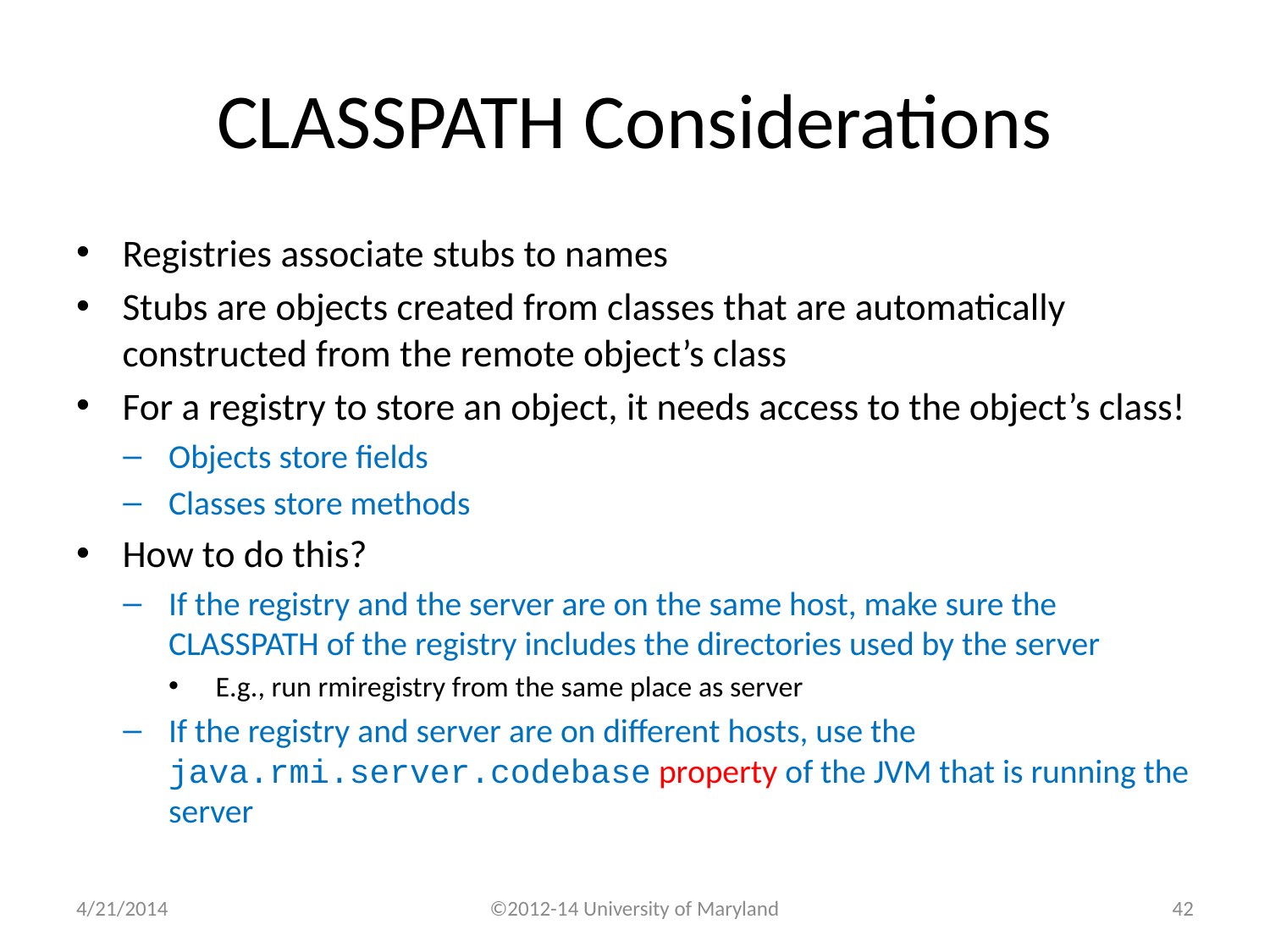

# CLASSPATH Considerations
Registries associate stubs to names
Stubs are objects created from classes that are automatically constructed from the remote object’s class
For a registry to store an object, it needs access to the object’s class!
Objects store fields
Classes store methods
How to do this?
If the registry and the server are on the same host, make sure the CLASSPATH of the registry includes the directories used by the server
E.g., run rmiregistry from the same place as server
If the registry and server are on different hosts, use the java.rmi.server.codebase property of the JVM that is running the server
4/21/2014
©2012-14 University of Maryland
42